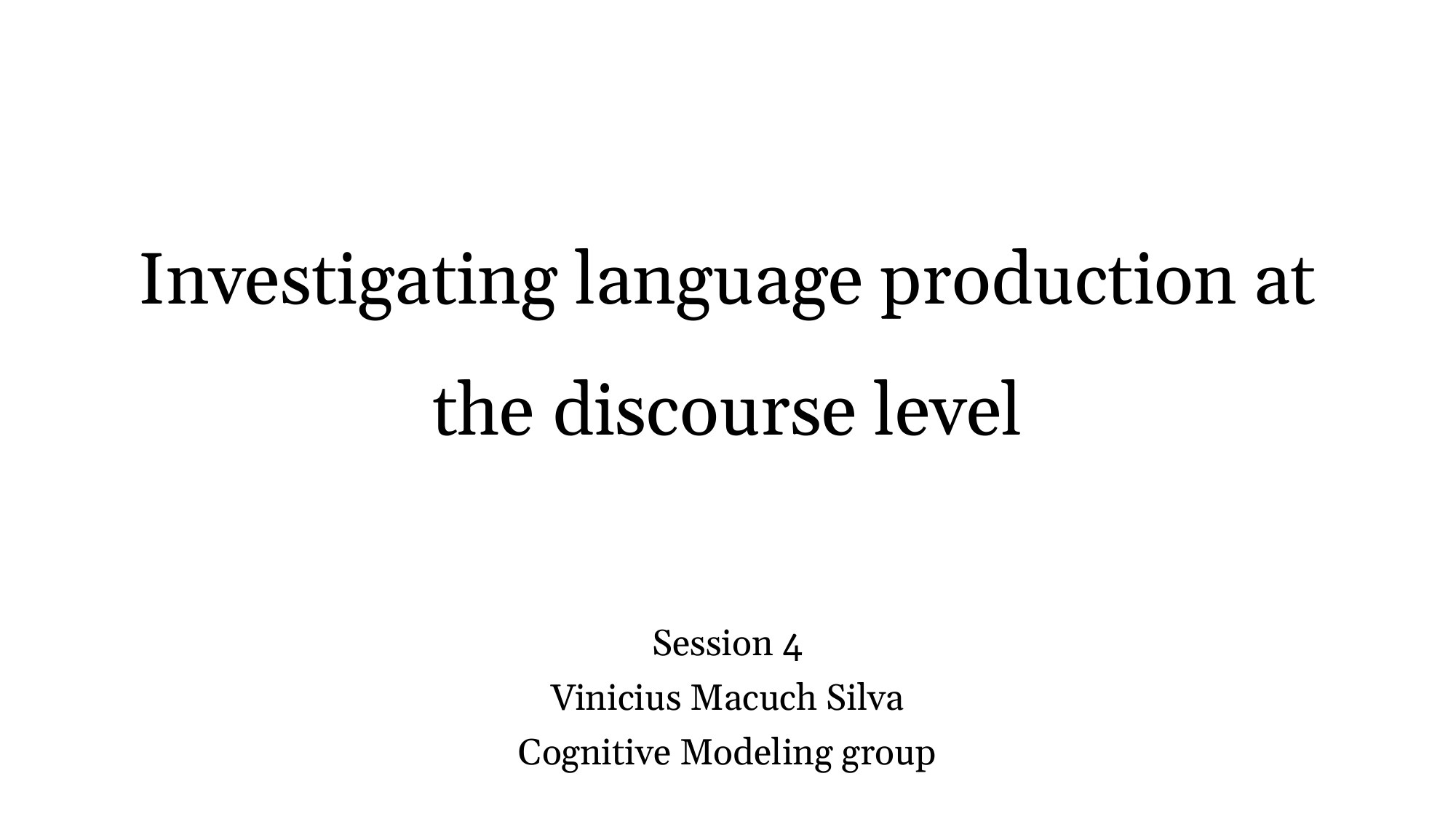

# Investigating language production at the discourse level
Session 4
Vinicius Macuch Silva
Cognitive Modeling group